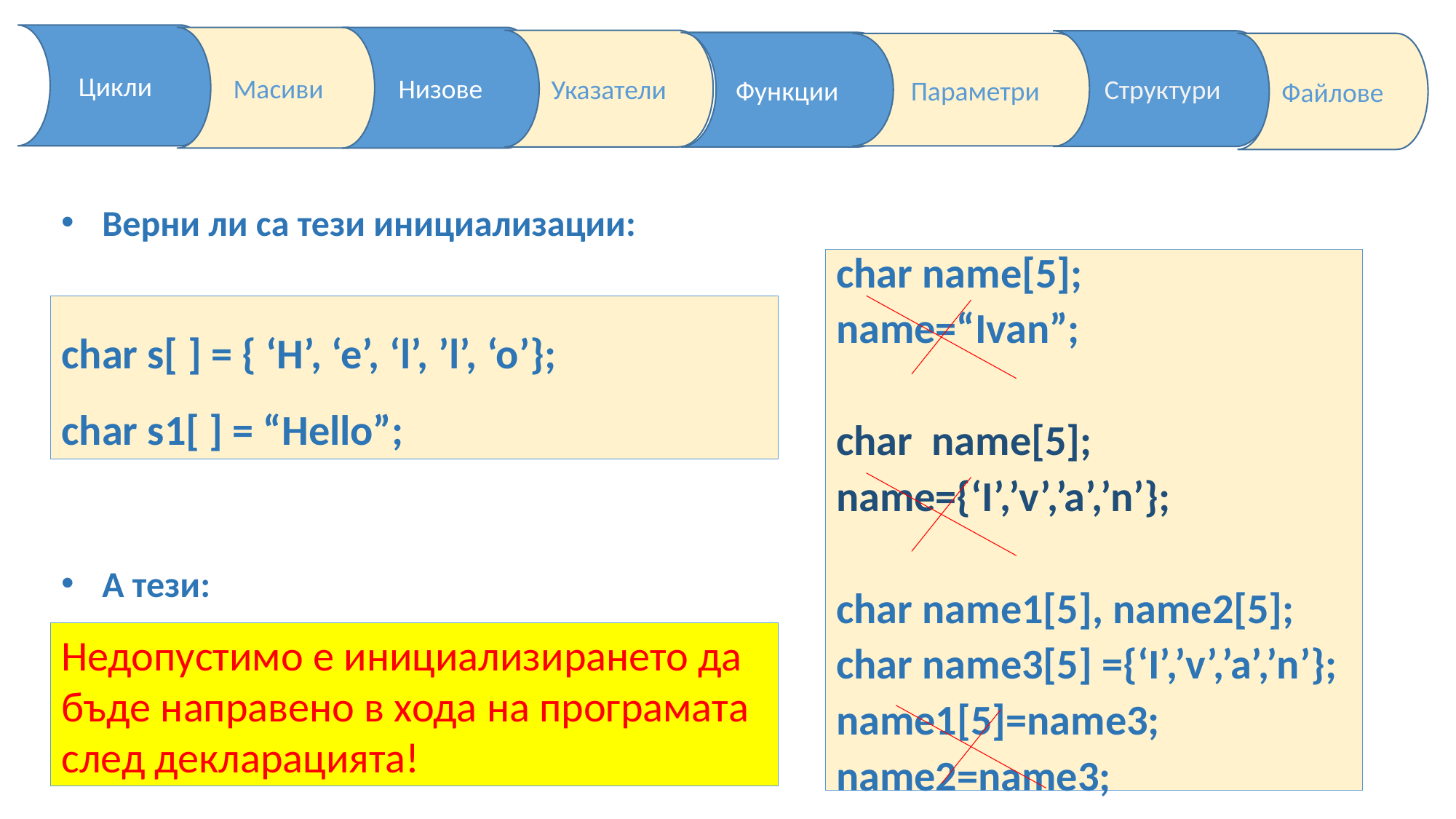

Верни ли са тези инициализации:
char name[5];
name=“Ivan”;

char  name[5];
name={‘I’,’v’,’a’,’n’};

char name1[5], name2[5];
char name3[5] ={‘I’,’v’,’a’,’n’};
name1[5]=name3;
name2=name3;

char s[ ] = { ‘H’, ‘e’, ‘l’, ’l’, ‘o’};
char s1[ ] = “Hello”;
А тези:
Недопустимо е инициализирането да бъде направено в хода на програмата след декларацията!